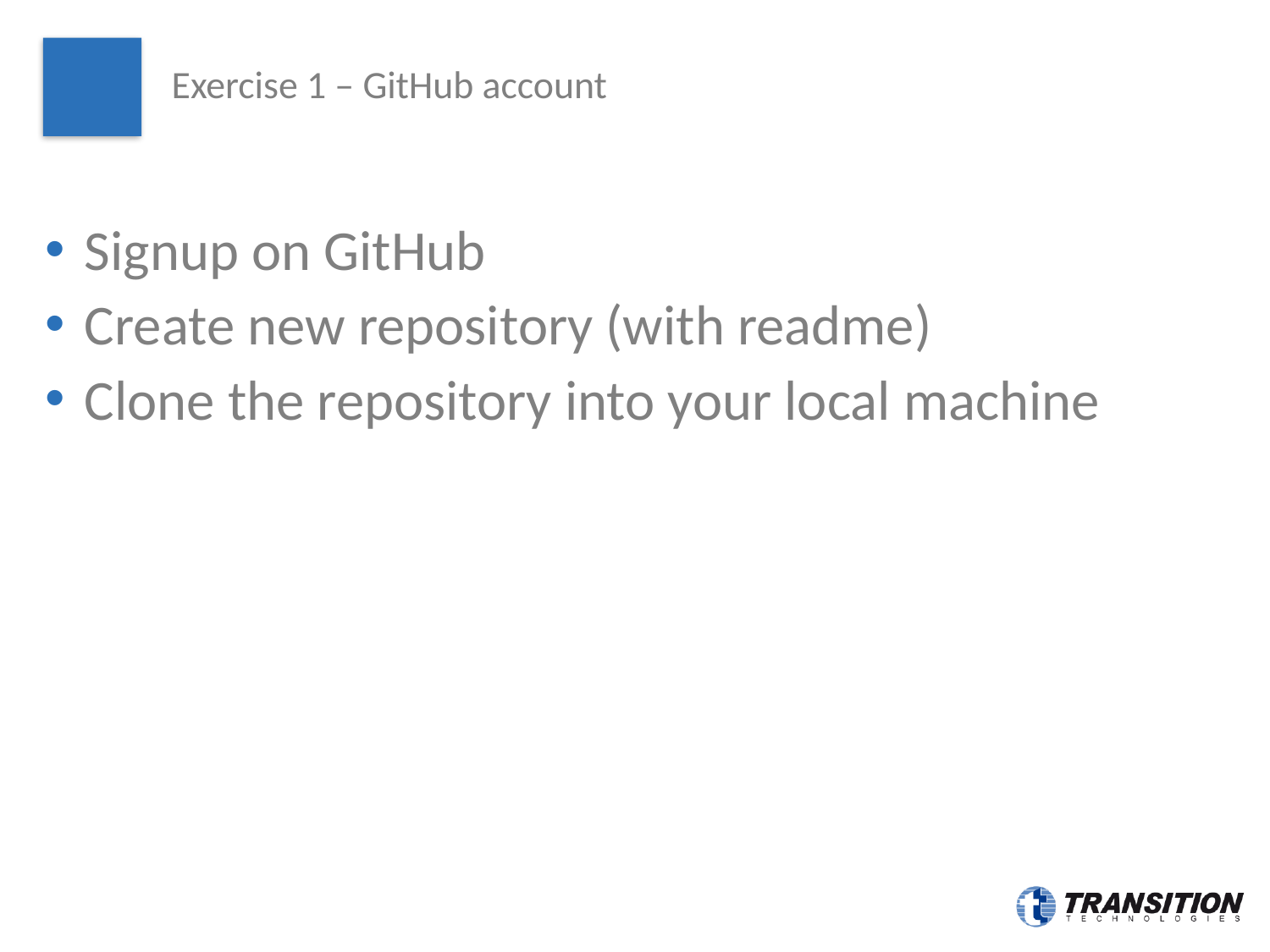

# Exercise 1 – GitHub account
Signup on GitHub
Create new repository (with readme)
Clone the repository into your local machine